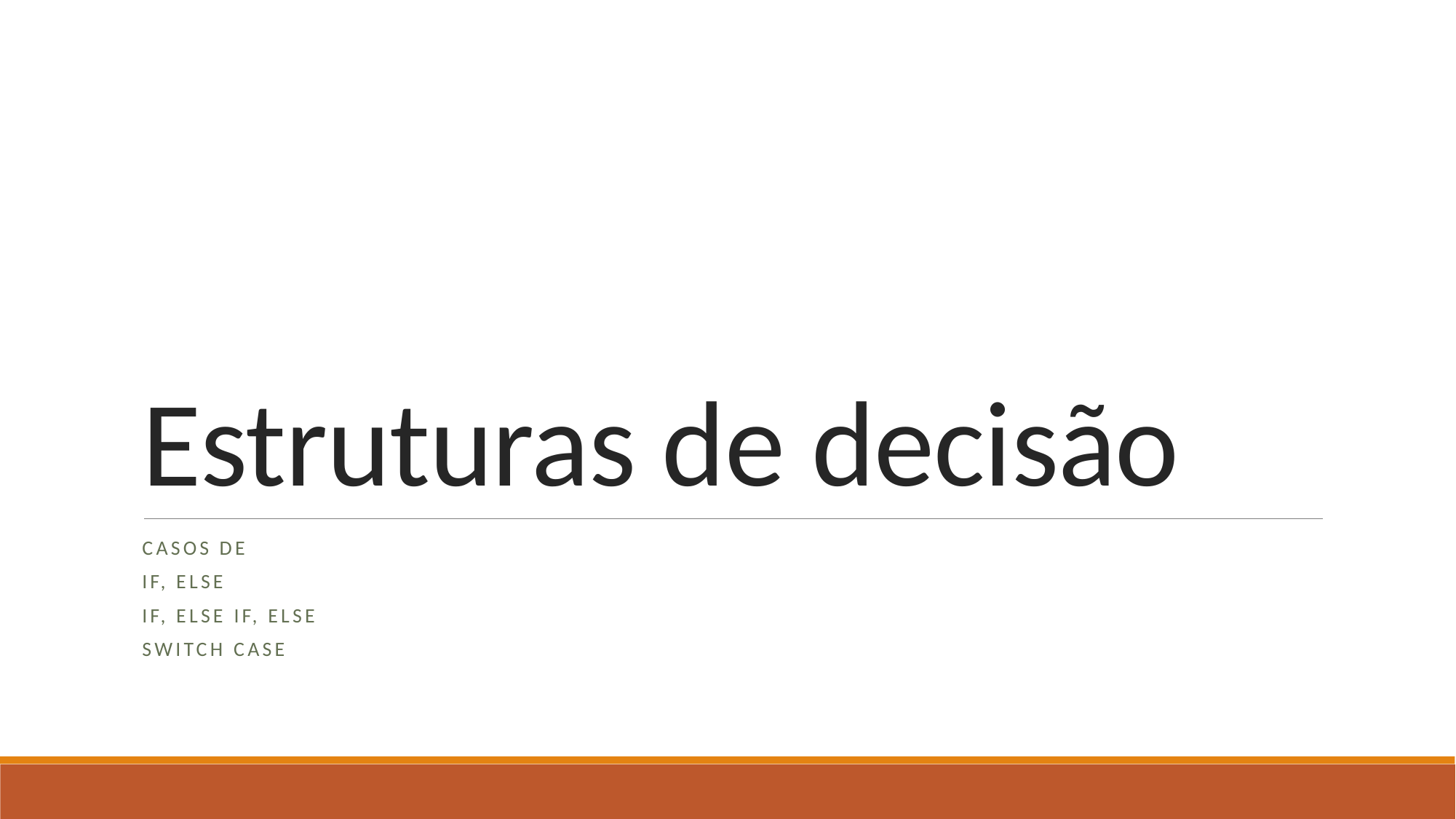

# Estruturas de decisão
Casos de
if, else
if, else if, else
switch case